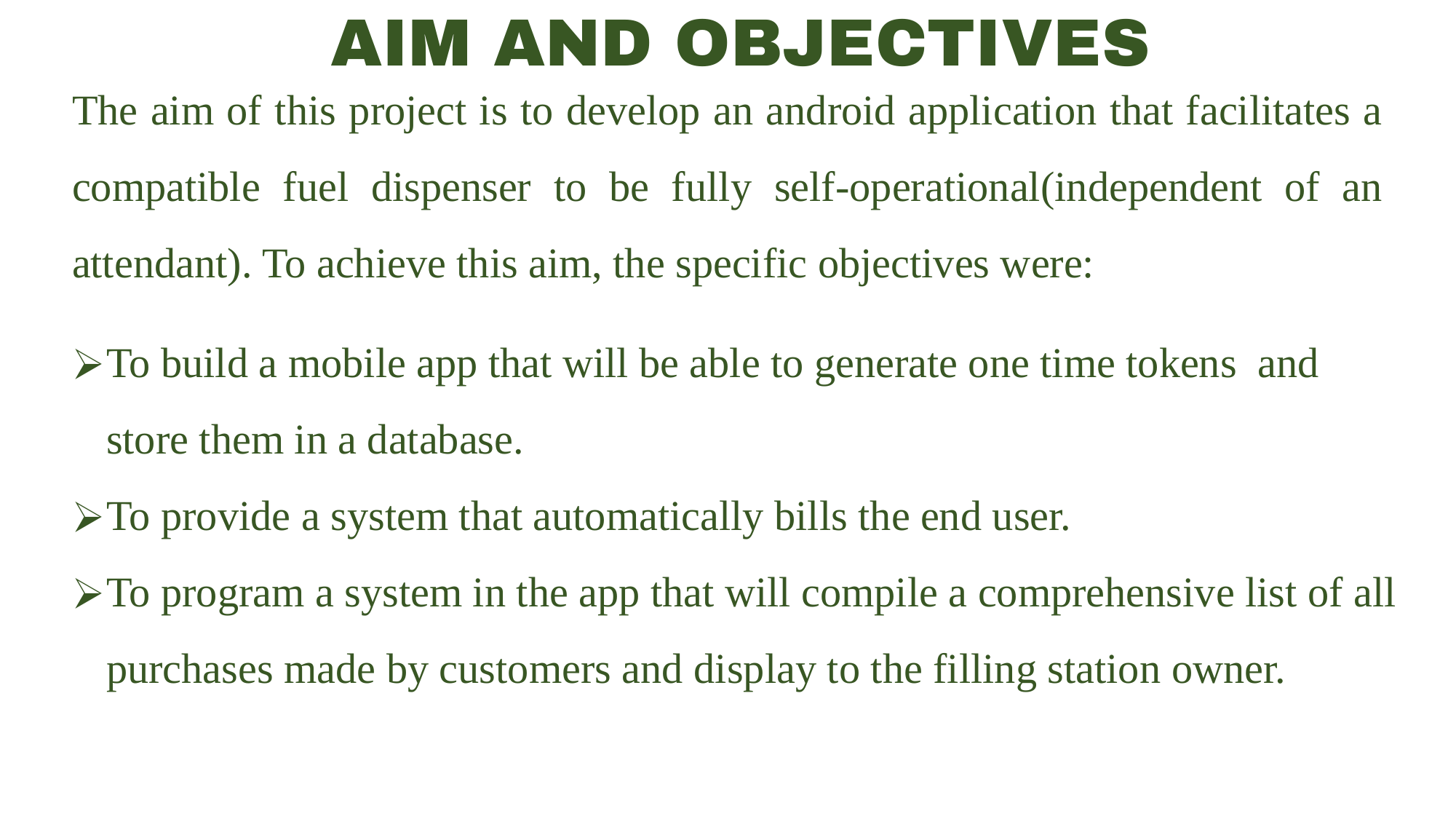

# AIM AND OBJECTIVES
The aim of this project is to develop an android application that facilitates a compatible fuel dispenser to be fully self-operational(independent of an attendant). To achieve this aim, the specific objectives were:

To build a mobile app that will be able to generate one time tokens  and store them in a database.
To provide a system that automatically bills the end user.
To program a system in the app that will compile a comprehensive list of all purchases made by customers and display to the filling station owner.